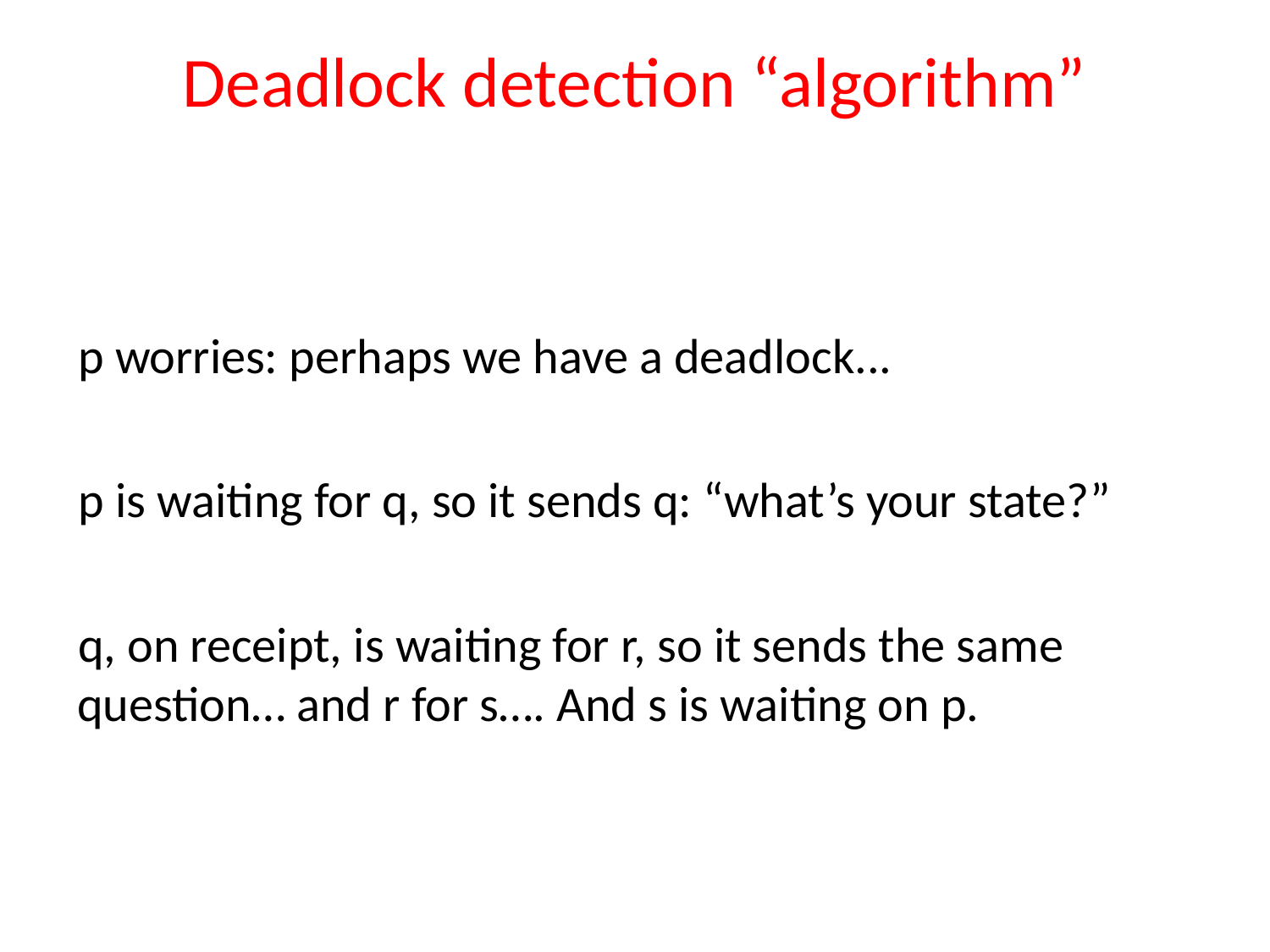

# Deadlock detection “algorithm”
p worries: perhaps we have a deadlock...

p is waiting for q, so it sends q: “what’s your state?”

q, on receipt, is waiting for r, so it sends the same question… and r for s…. And s is waiting on p.